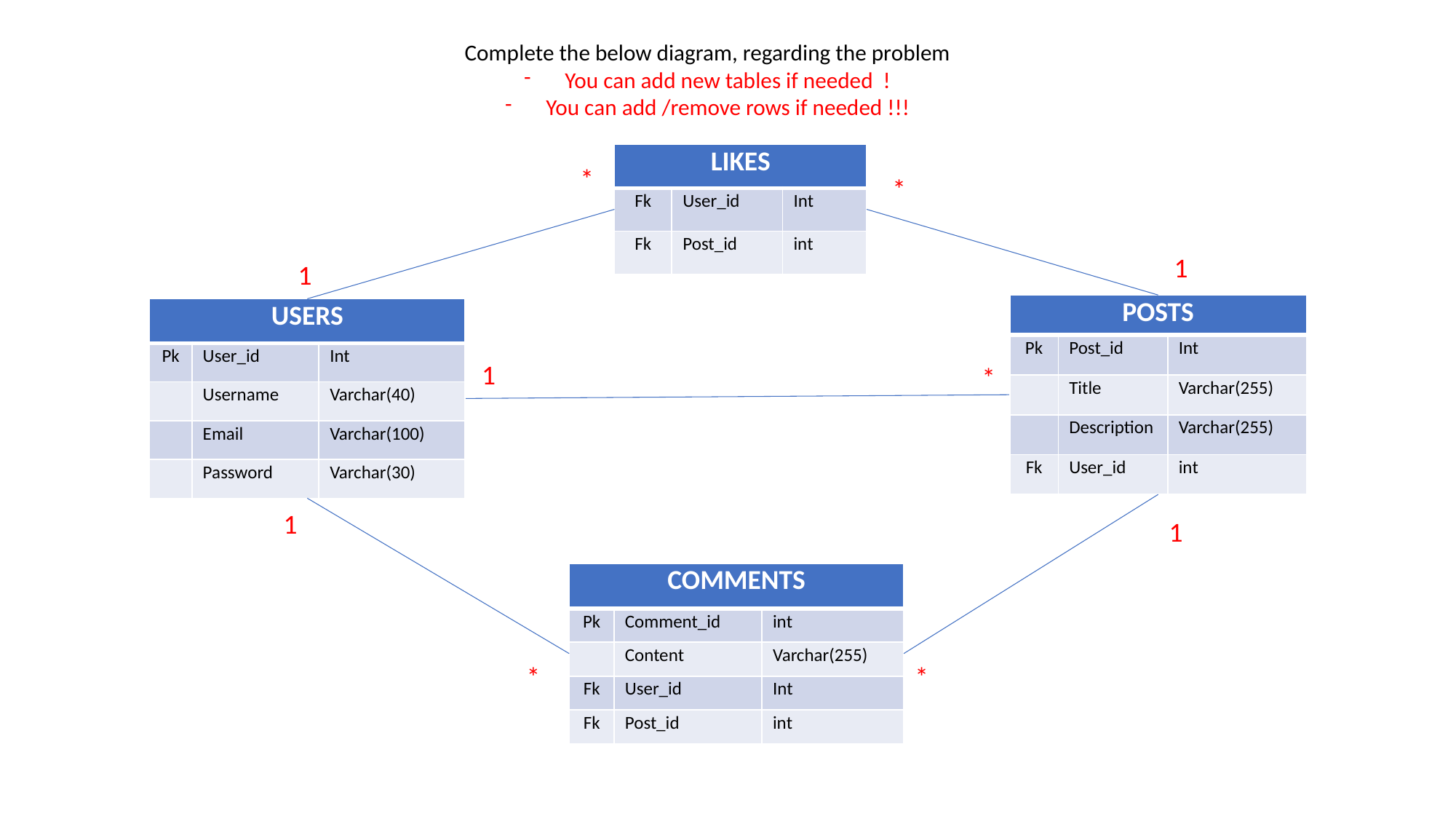

Complete the below diagram, regarding the problem
You can add new tables if needed  !
You can add /remove rows if needed !!!
| LIKES |  |  |
| --- | --- | --- |
| Fk | User\_id | Int |
| Fk | Post\_id | int |
*
*
1
1
| POSTS |  |  |
| --- | --- | --- |
| Pk | Post\_id | Int |
|  | Title | Varchar(255) |
|  | Description | Varchar(255) |
| Fk | User\_id | int |
| USERS |  |  |
| --- | --- | --- |
| Pk | User\_id | Int |
|  | Username | Varchar(40) |
|  | Email | Varchar(100) |
|  | Password | Varchar(30) |
1
*
1
1
| COMMENTS |  |  |
| --- | --- | --- |
| Pk | Comment\_id | int |
|  | Content | Varchar(255) |
| Fk | User\_id | Int |
| Fk | Post\_id | int |
*
*